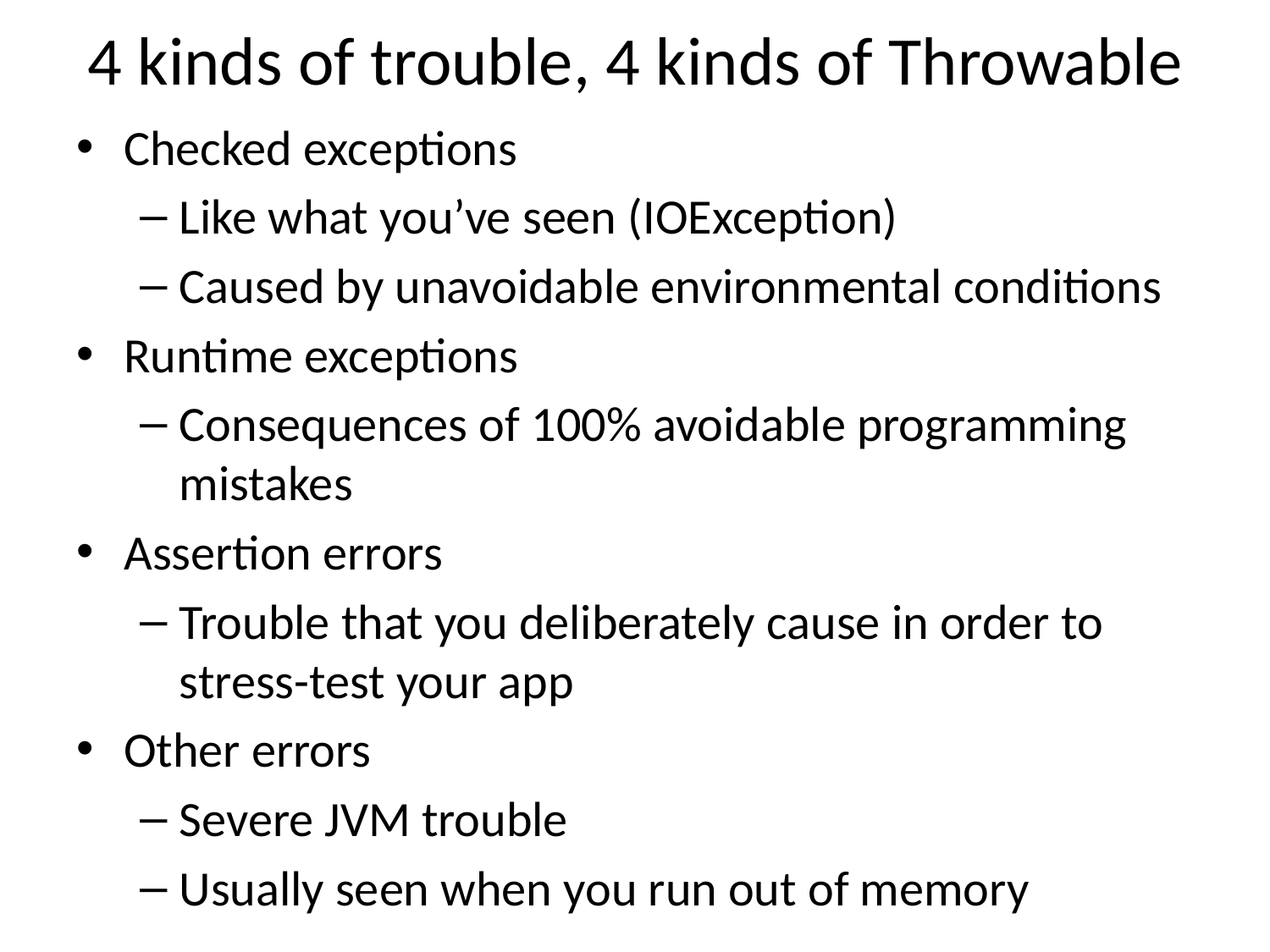

# 4 kinds of trouble, 4 kinds of Throwable
Checked exceptions
Like what you’ve seen (IOException)
Caused by unavoidable environmental conditions
Runtime exceptions
Consequences of 100% avoidable programming mistakes
Assertion errors
Trouble that you deliberately cause in order to stress-test your app
Other errors
Severe JVM trouble
Usually seen when you run out of memory